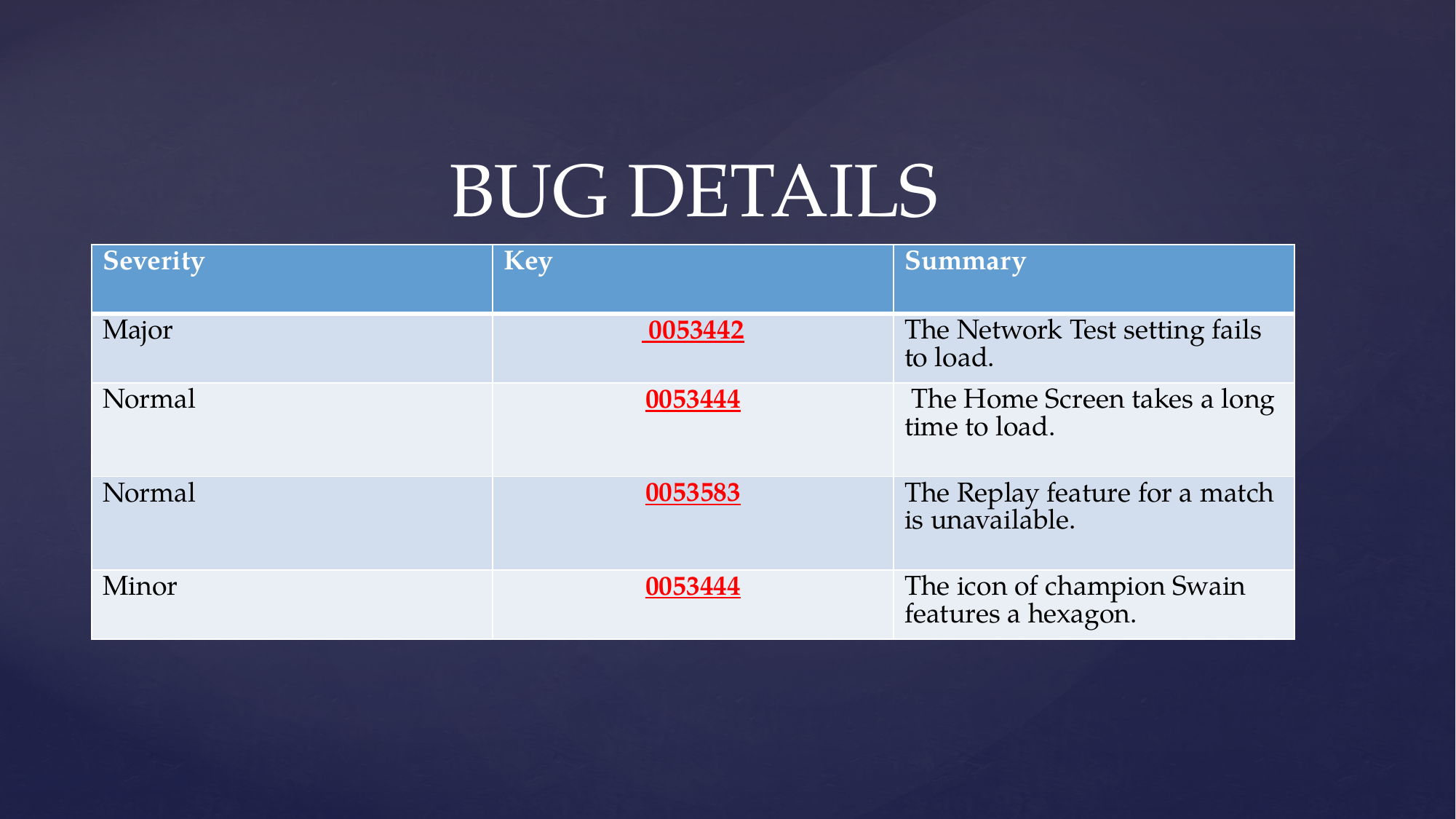

# BUG DETAILS
| Severity | Key | Summary |
| --- | --- | --- |
| Major | 0053442 | The Network Test setting fails to load. |
| Normal | 0053444 | The Home Screen takes a long time to load. |
| Normal | 0053583 | The Replay feature for a match is unavailable. |
| Minor | 0053444 | The icon of champion Swain features a hexagon. |